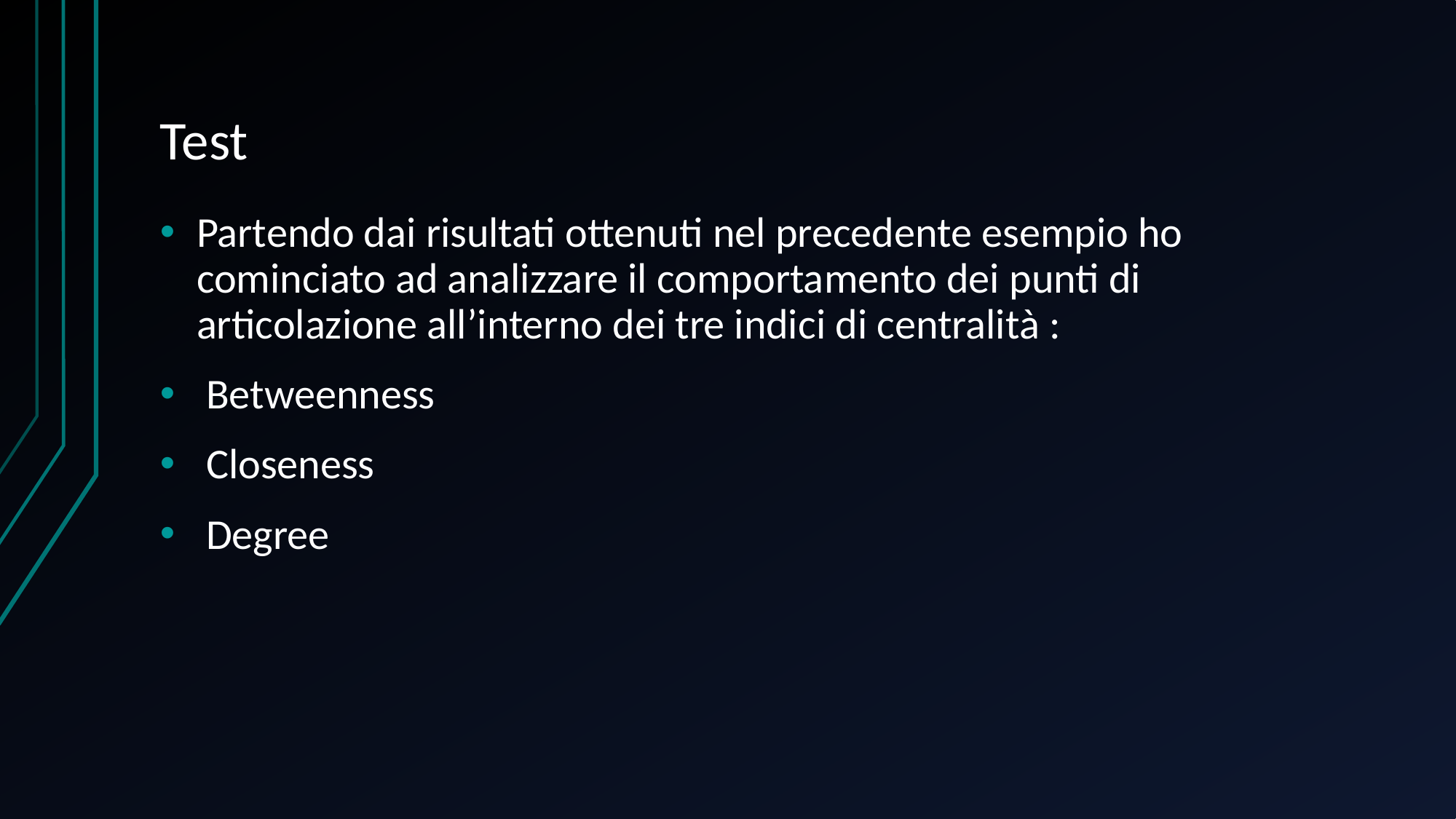

# Test
Partendo dai risultati ottenuti nel precedente esempio ho cominciato ad analizzare il comportamento dei punti di articolazione all’interno dei tre indici di centralità :
 Betweenness
 Closeness
 Degree